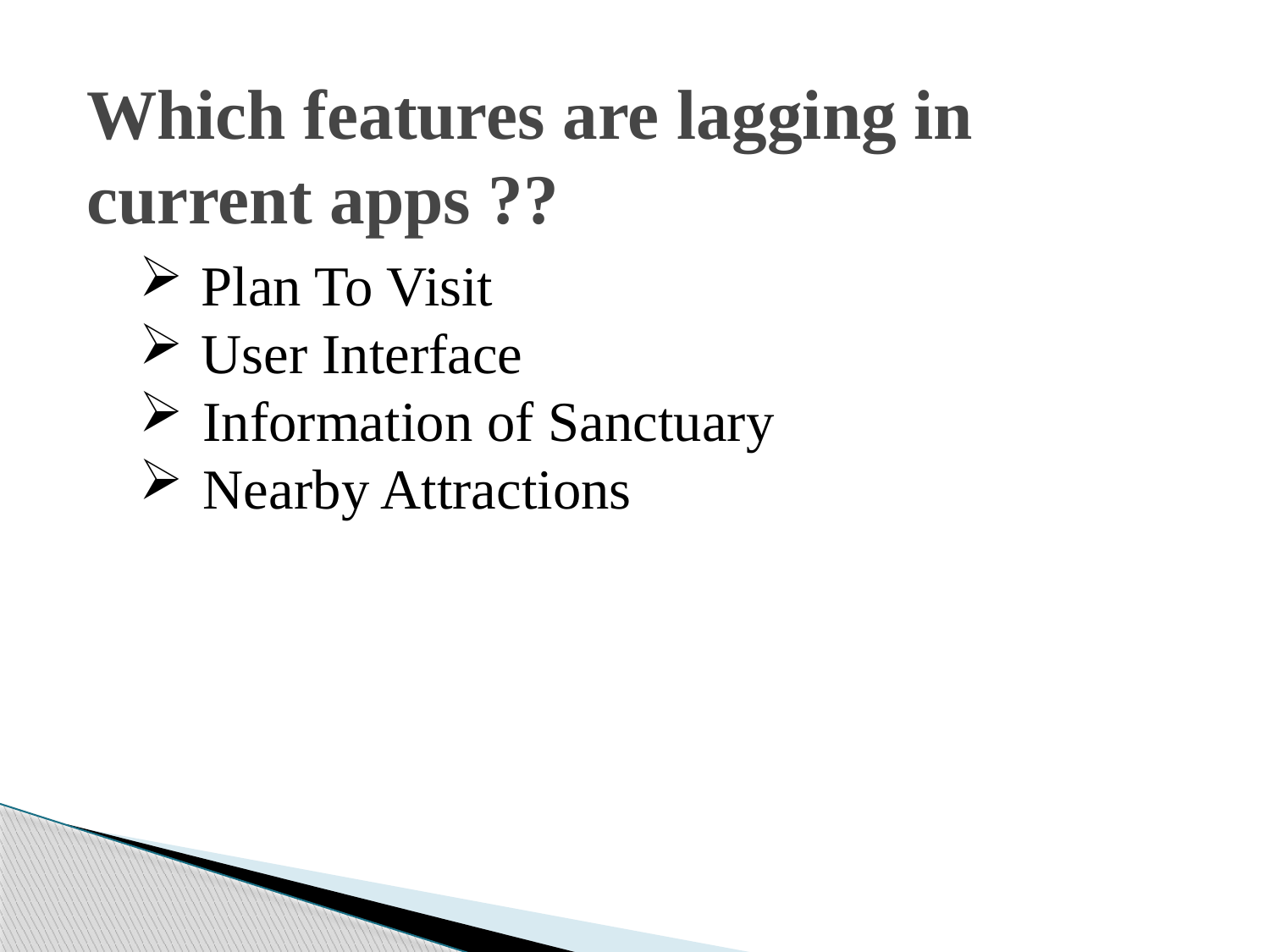

# Which features are lagging in current apps ??
 Plan To Visit
 User Interface
Information of Sanctuary
Nearby Attractions